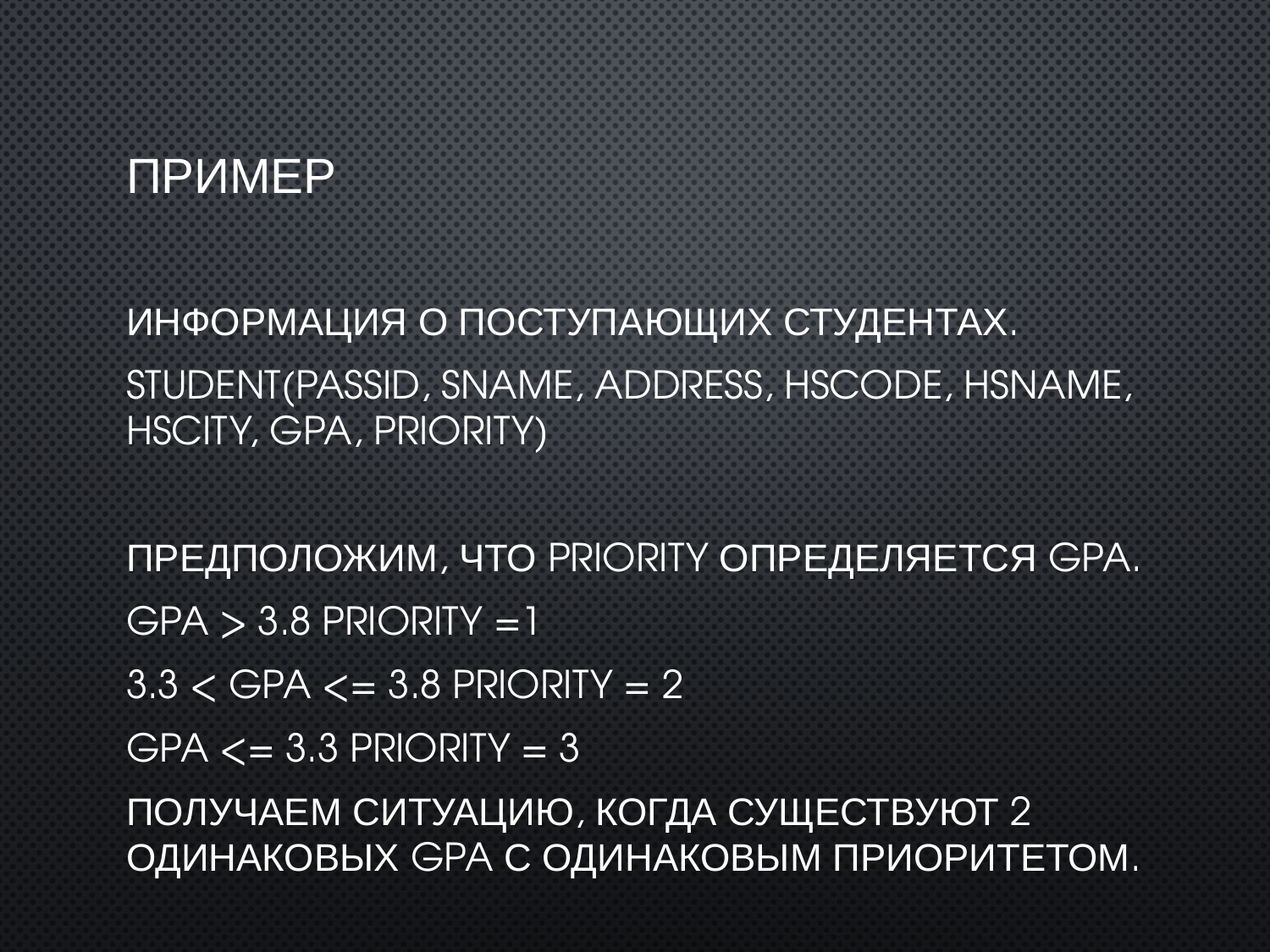

# Пример
Информация о поступающих студентах.
Student(passID, sName, address, HScode, HSname, HScity, GPA, priority)

Предположим, что priority определяется GPA.
GPA > 3.8 priority =1
3.3 < GPA <= 3.8 priority = 2
GPA <= 3.3 priority = 3
Получаем ситуацию, когда существуют 2 одинаковых GPA с одинаковым приоритетом.